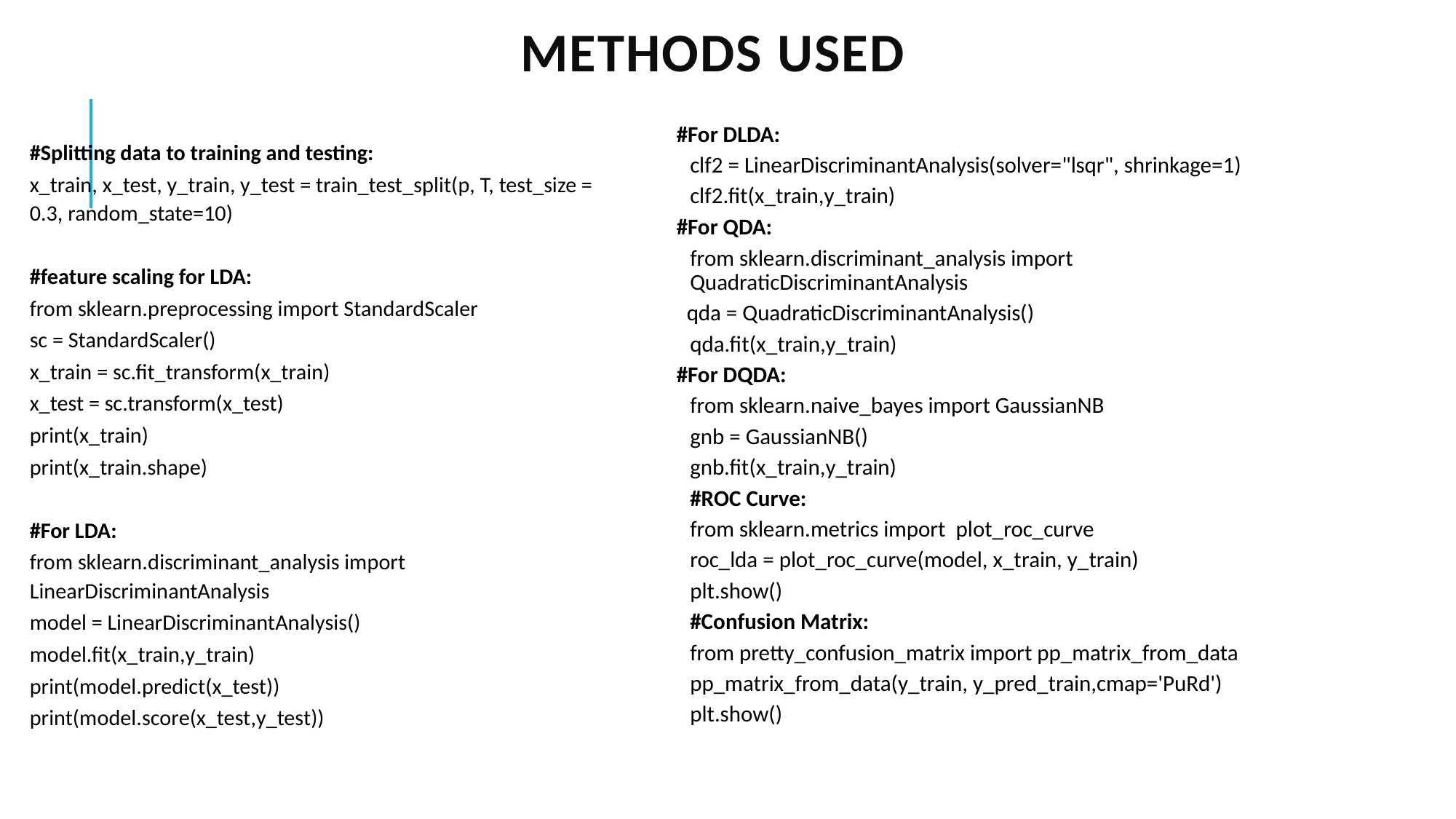

# Methods Used
#Splitting data to training and testing:
x_train, x_test, y_train, y_test = train_test_split(p, T, test_size = 0.3, random_state=10)

#feature scaling for LDA:
from sklearn.preprocessing import StandardScaler
sc = StandardScaler()
x_train = sc.fit_transform(x_train)
x_test = sc.transform(x_test)
print(x_train)
print(x_train.shape)

#For LDA:
from sklearn.discriminant_analysis import LinearDiscriminantAnalysis
model = LinearDiscriminantAnalysis()
model.fit(x_train,y_train)
print(model.predict(x_test))
print(model.score(x_test,y_test))

#For DLDA:
clf2 = LinearDiscriminantAnalysis(solver="lsqr", shrinkage=1)
clf2.fit(x_train,y_train)
#For QDA:
from sklearn.discriminant_analysis import QuadraticDiscriminantAnalysis
  qda = QuadraticDiscriminantAnalysis()
qda.fit(x_train,y_train)
#For DQDA:
from sklearn.naive_bayes import GaussianNB
gnb = GaussianNB()
gnb.fit(x_train,y_train)
#ROC Curve:
from sklearn.metrics import  plot_roc_curve
roc_lda = plot_roc_curve(model, x_train, y_train)
plt.show()
#Confusion Matrix:
from pretty_confusion_matrix import pp_matrix_from_data
pp_matrix_from_data(y_train, y_pred_train,cmap='PuRd')
plt.show()